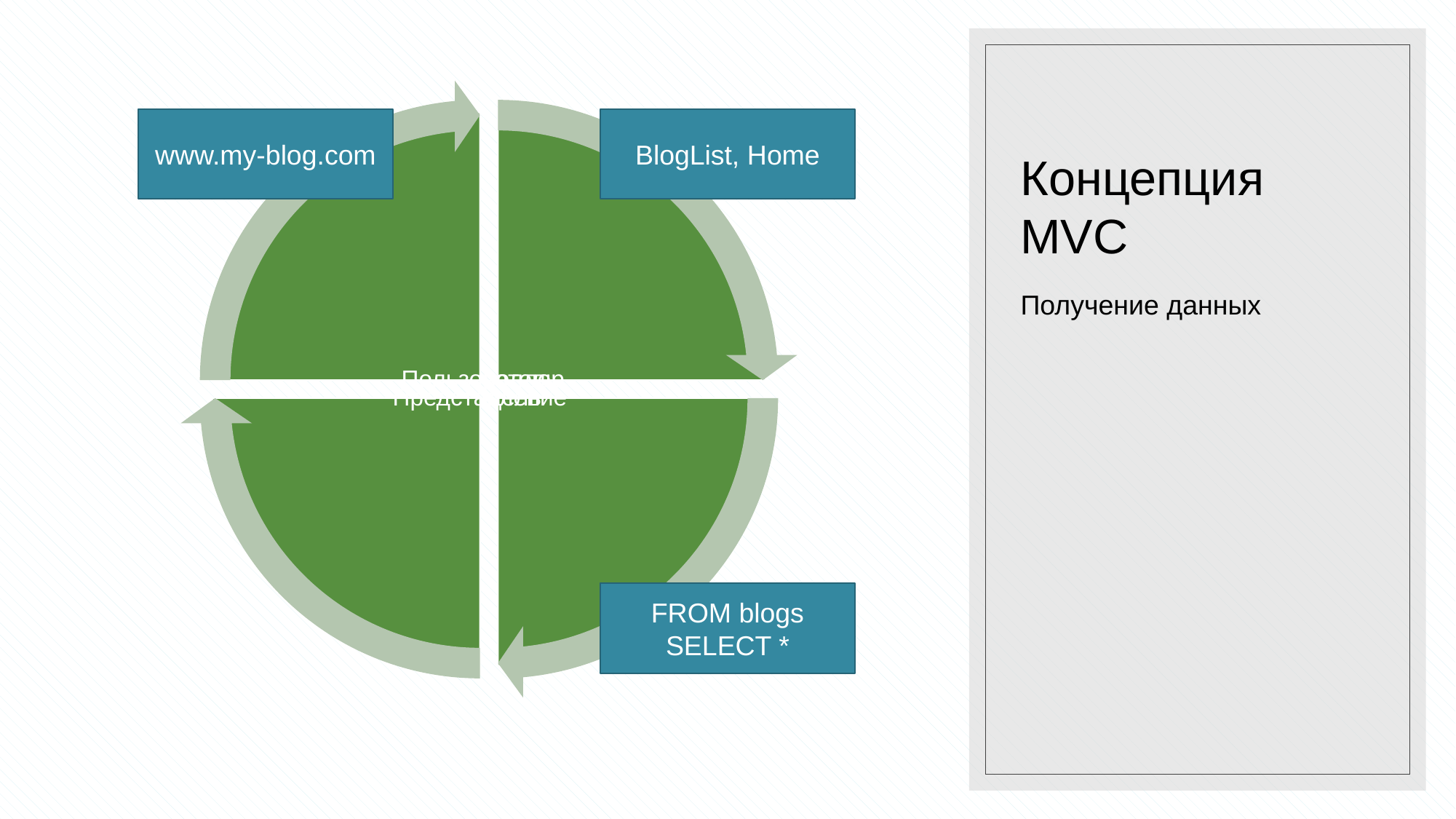

# Концепция MVC
Контроллер
Модель
Представление
Пользователь
www.my-blog.com
BlogList, Home
Получение данных
FROM blogs SELECT *